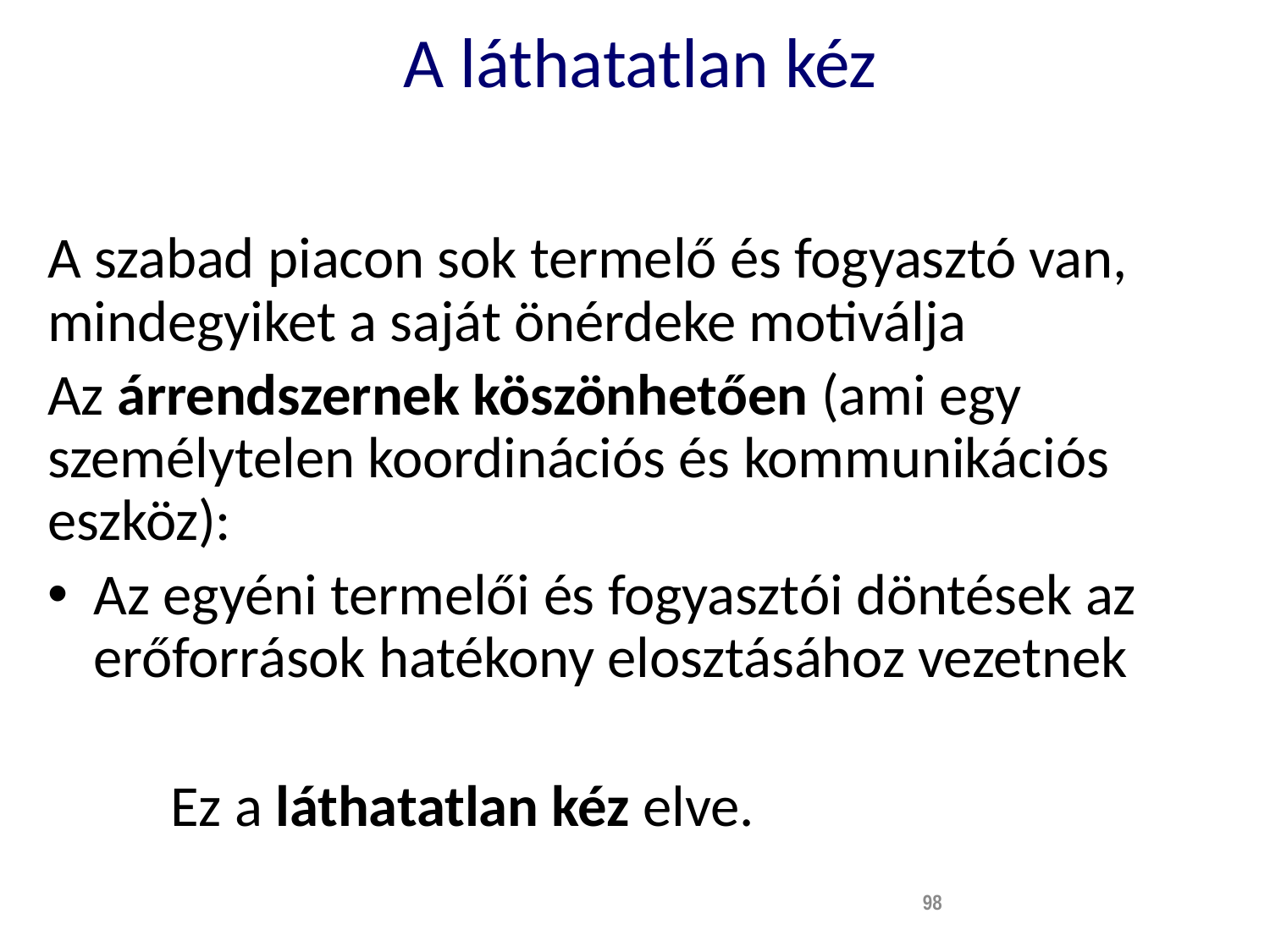

# A láthatatlan kéz
A szabad piacon sok termelő és fogyasztó van, mindegyiket a saját önérdeke motiválja
Az árrendszernek köszönhetően (ami egy személytelen koordinációs és kommunikációs eszköz):
Az egyéni termelői és fogyasztói döntések az erőforrások hatékony elosztásához vezetnek

	Ez a láthatatlan kéz elve.
98